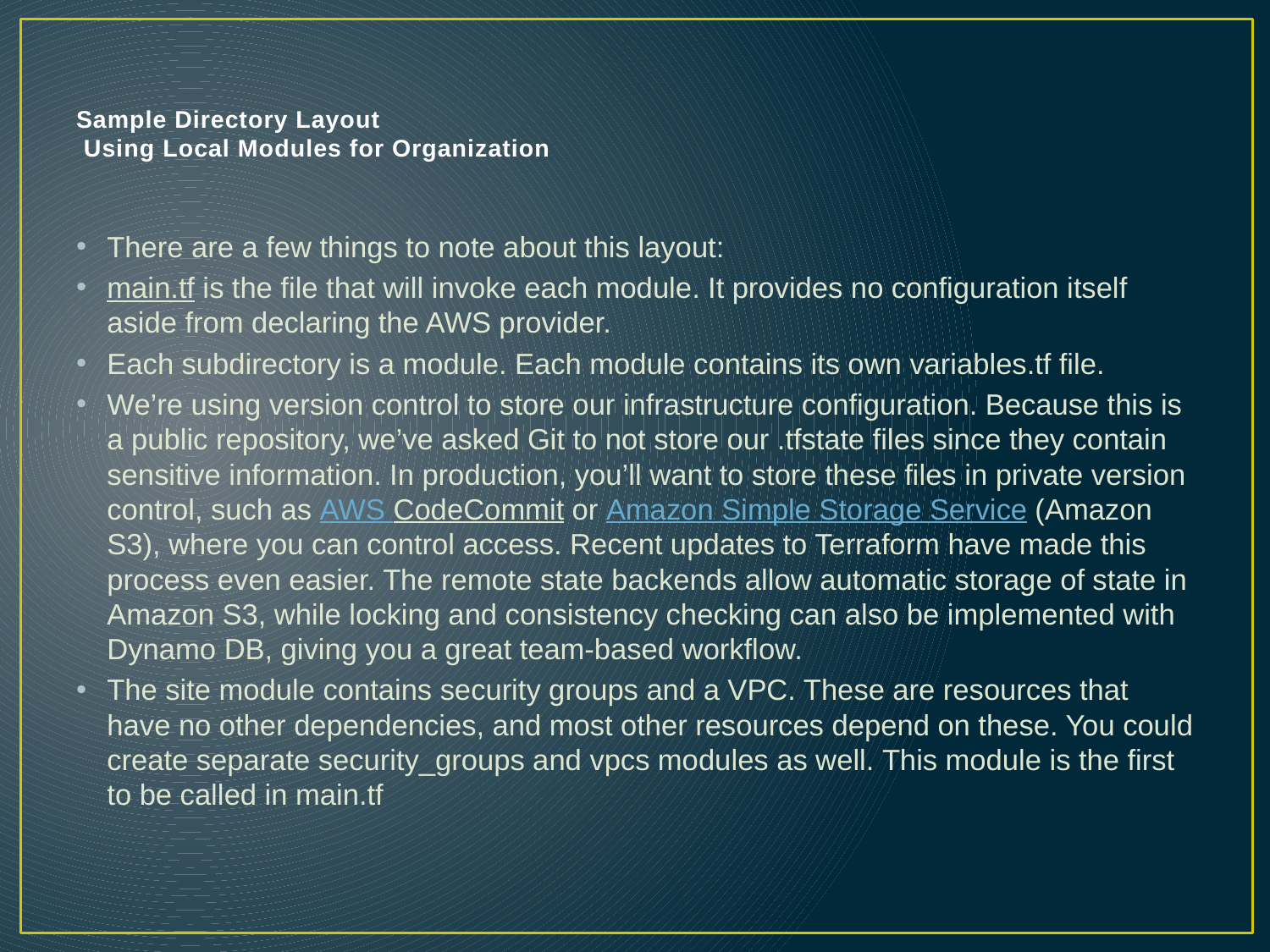

# Sample Directory Layout Using Local Modules for Organization
There are a few things to note about this layout:
main.tf is the file that will invoke each module. It provides no configuration itself aside from declaring the AWS provider.
Each subdirectory is a module. Each module contains its own variables.tf file.
We’re using version control to store our infrastructure configuration. Because this is a public repository, we’ve asked Git to not store our .tfstate files since they contain sensitive information. In production, you’ll want to store these files in private version control, such as AWS CodeCommit or Amazon Simple Storage Service (Amazon S3), where you can control access. Recent updates to Terraform have made this process even easier. The remote state backends allow automatic storage of state in Amazon S3, while locking and consistency checking can also be implemented with Dynamo DB, giving you a great team-based workflow.
The site module contains security groups and a VPC. These are resources that have no other dependencies, and most other resources depend on these. You could create separate security_groups and vpcs modules as well. This module is the first to be called in main.tf